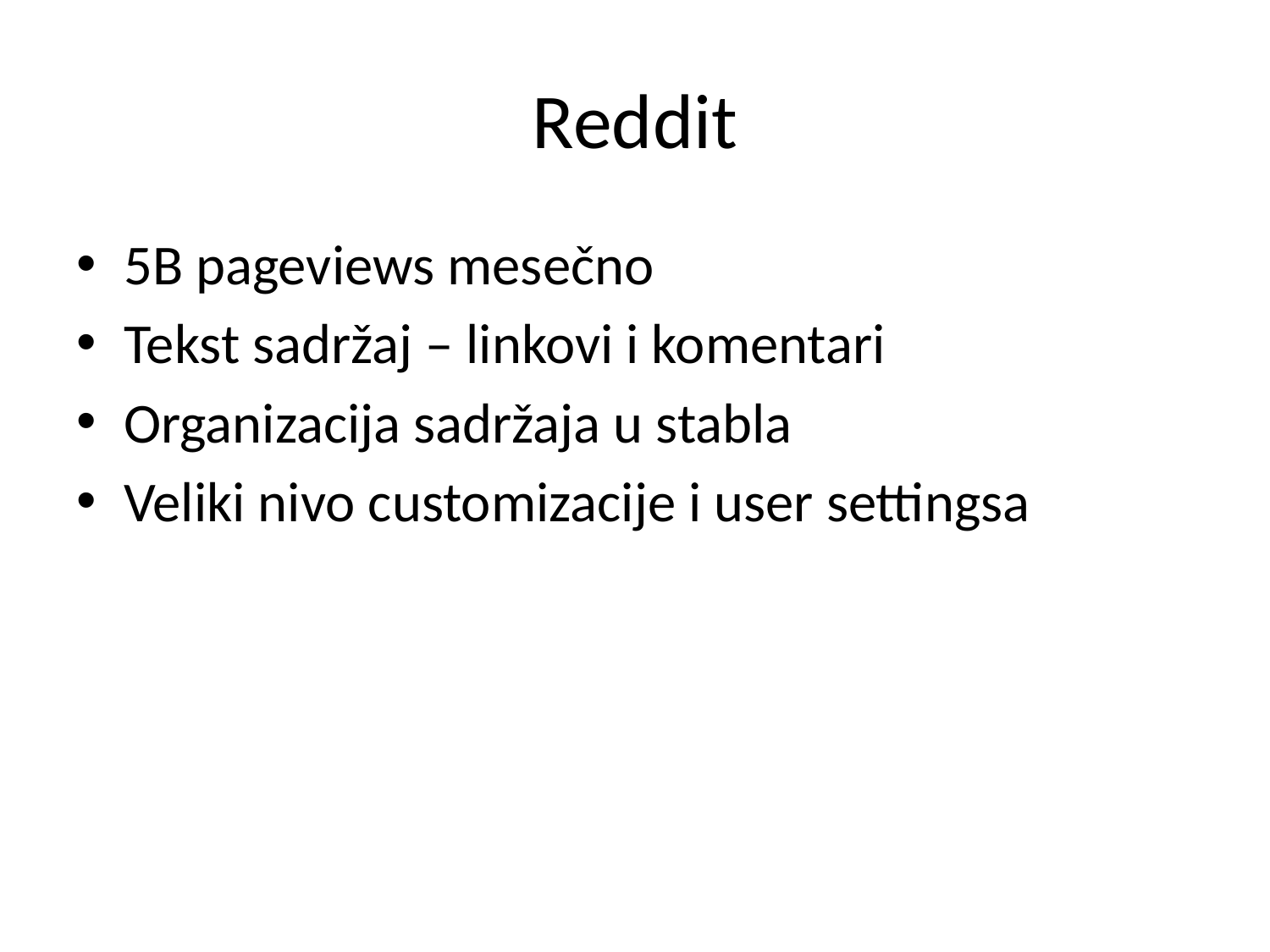

# Reddit
5B pageviews mesečno
Tekst sadržaj – linkovi i komentari
Organizacija sadržaja u stabla
Veliki nivo customizacije i user settingsa